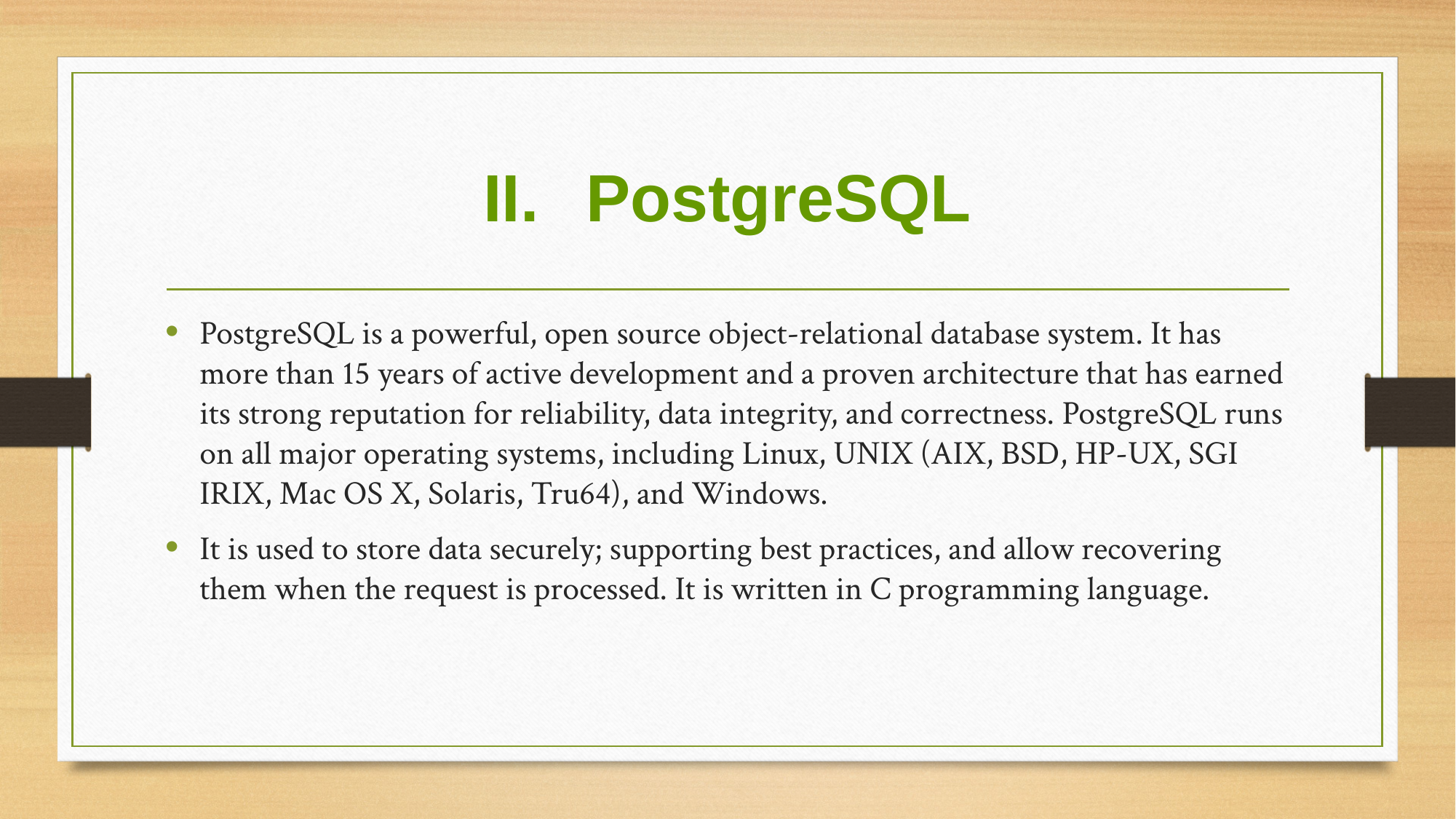

# PostgreSQL
PostgreSQL is a powerful, open source object-relational database system. It has more than 15 years of active development and a proven architecture that has earned its strong reputation for reliability, data integrity, and correctness. PostgreSQL runs on all major operating systems, including Linux, UNIX (AIX, BSD, HP-UX, SGI IRIX, Mac OS X, Solaris, Tru64), and Windows.
It is used to store data securely; supporting best practices, and allow recovering them when the request is processed. It is written in C programming language.